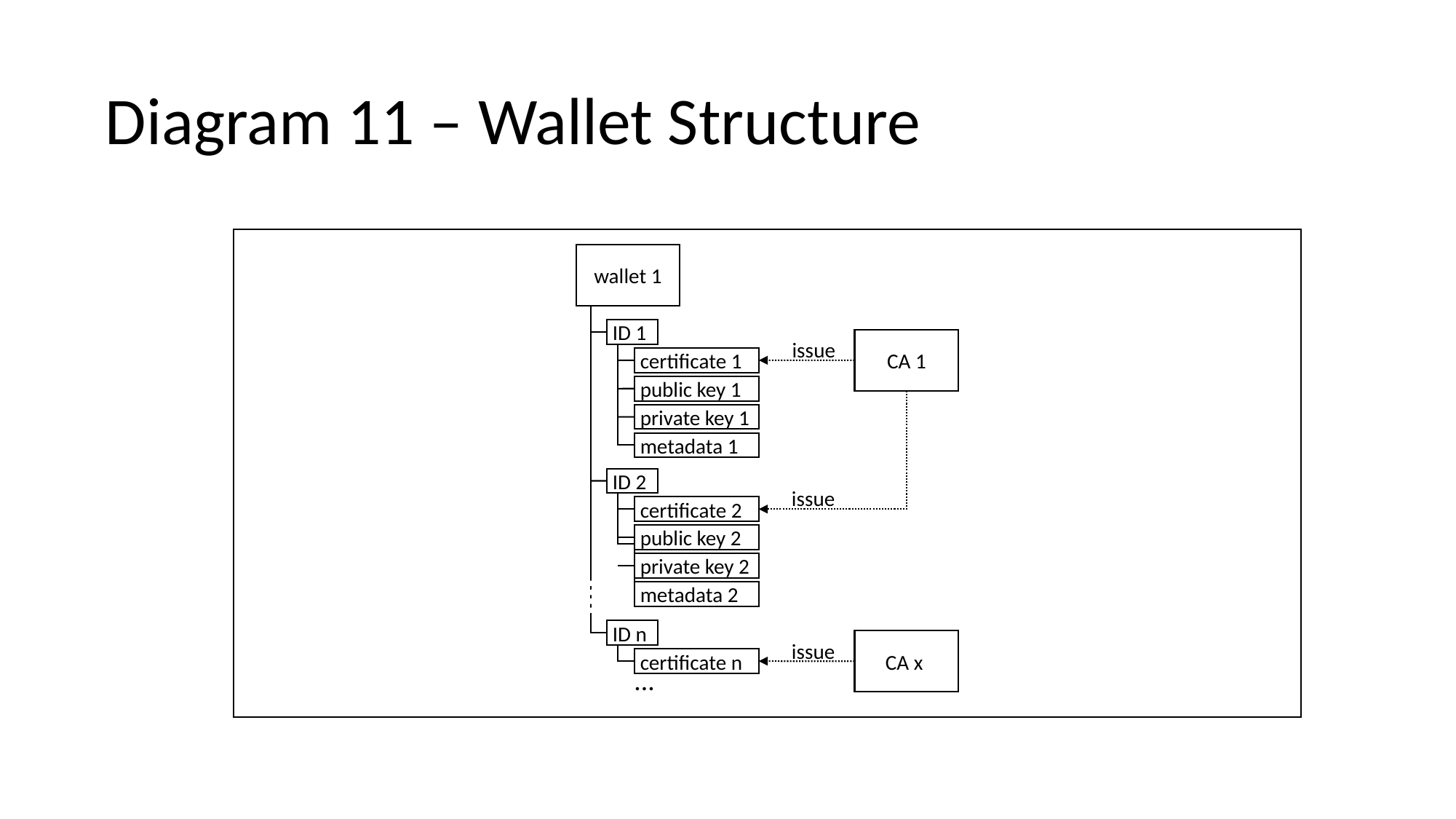

# Diagram 11 – Wallet Structure

wallet 1

ID 1
CA 1
issue

certificate 1
public key 1
private key 1
metadata 1
ID 2

certificate 2
public key 2
private key 2
metadata 2
issue

ID n
CA x
issue

certificate n
...